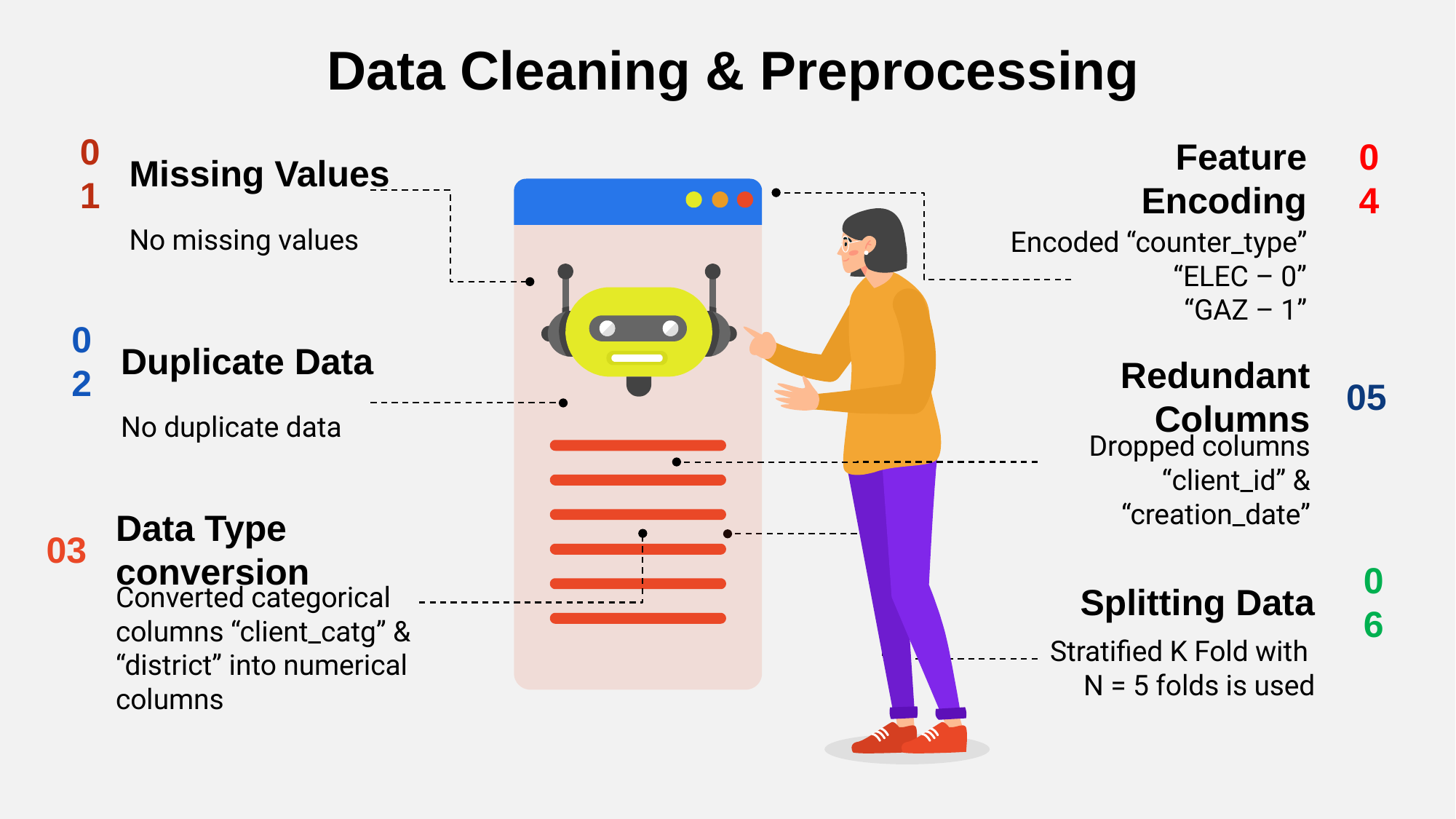

# Data Cleaning & Preprocessing
Feature Encoding
Encoded “counter_type”
“ELEC – 0”
“GAZ – 1”
04
01
Missing Values
No missing values

02
Duplicate Data
No duplicate data
Redundant Columns

Dropped columns
“client_id” & “creation_date”
05

03
Data Type conversion
Converted categorical columns “client_catg” & “district” into numerical columns
Splitting Data
Stratified K Fold with
N = 5 folds is used
06